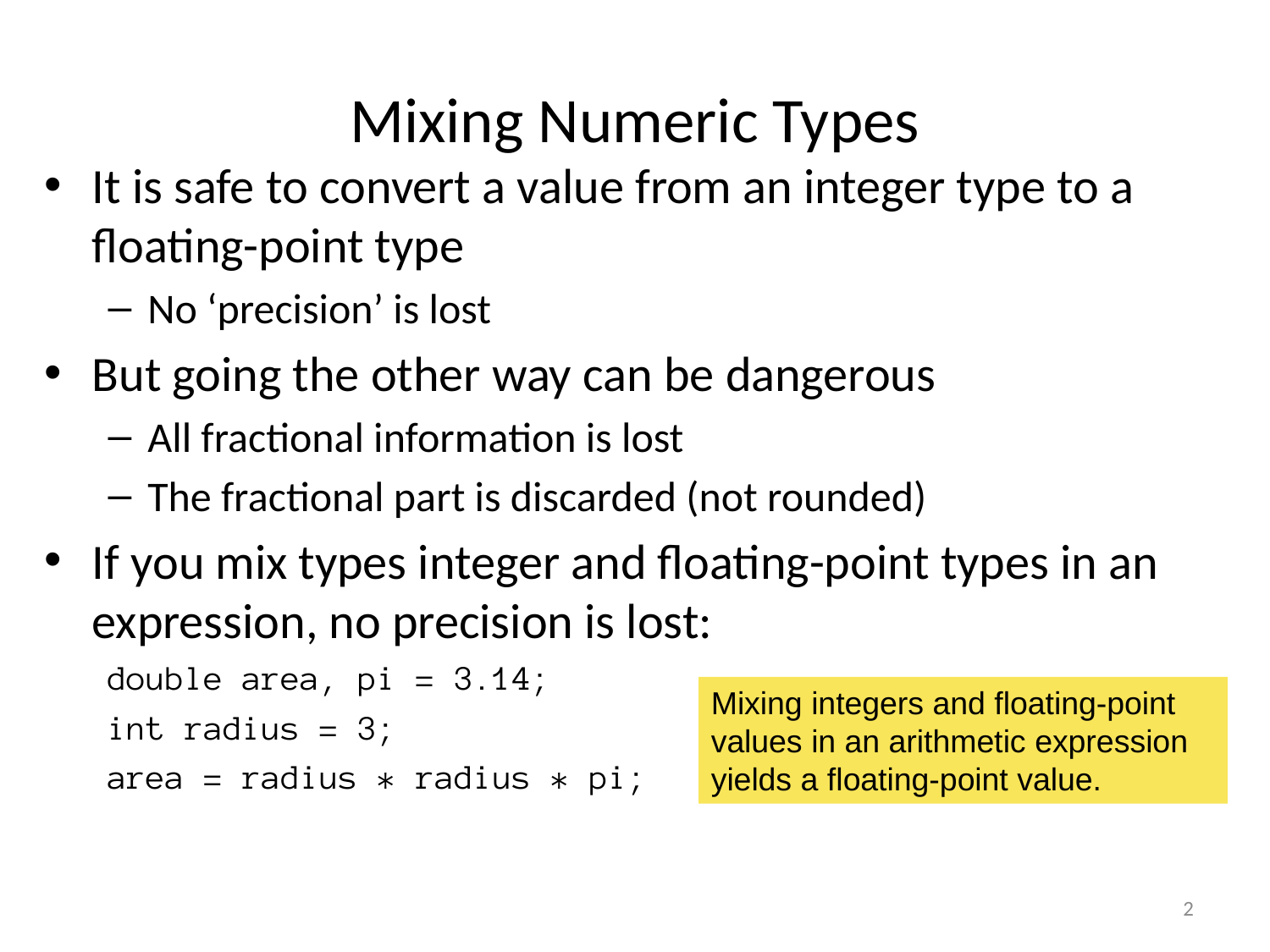

# Mixing Numeric Types
It is safe to convert a value from an integer type to a floating-point type
No ‘precision’ is lost
But going the other way can be dangerous
All fractional information is lost
The fractional part is discarded (not rounded)
If you mix types integer and floating-point types in an expression, no precision is lost:
double area, pi = 3.14;
int radius = 3;
area = radius * radius * pi;
Mixing integers and floating-point values in an arithmetic expression yields a floating-point value.
2